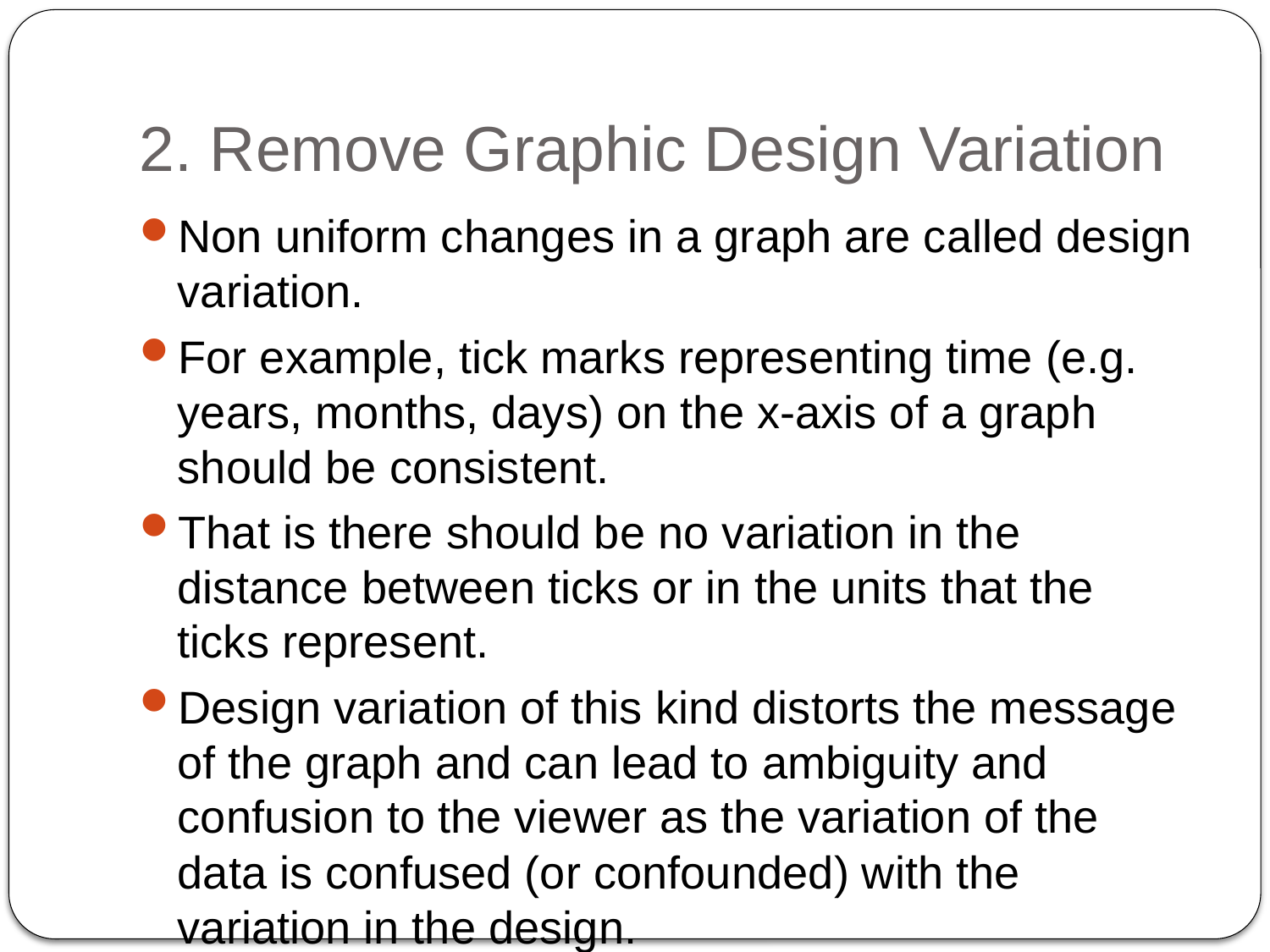

# 2. Remove Graphic Design Variation
Non uniform changes in a graph are called design variation.
For example, tick marks representing time (e.g. years, months, days) on the x-axis of a graph should be consistent.
That is there should be no variation in the distance between ticks or in the units that the ticks represent.
Design variation of this kind distorts the message of the graph and can lead to ambiguity and confusion to the viewer as the variation of the data is confused (or confounded) with the variation in the design.